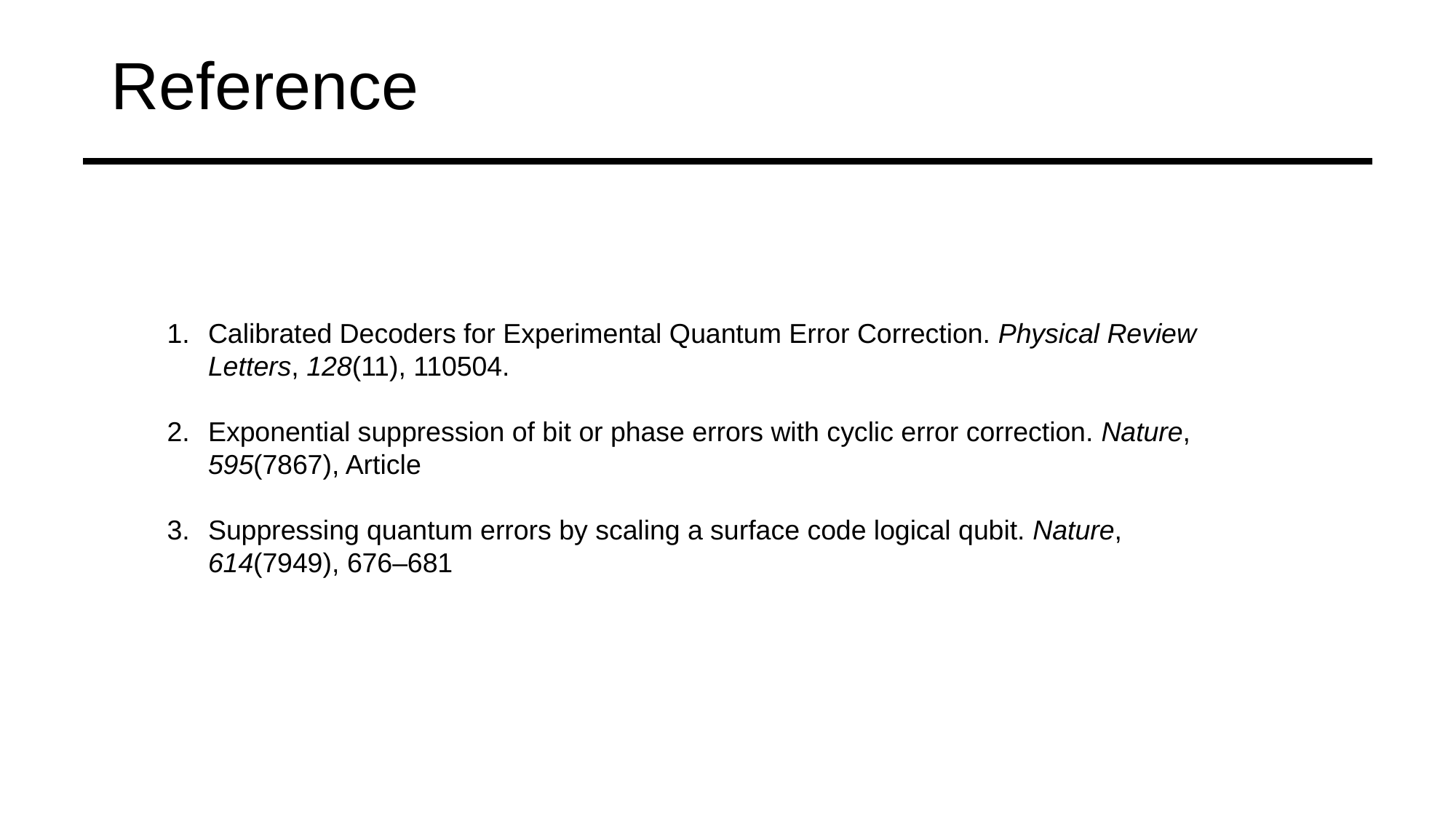

# Reference

Calibrated Decoders for Experimental Quantum Error Correction. Physical Review Letters, 128(11), 110504.

Exponential suppression of bit or phase errors with cyclic error correction. Nature, 595(7867), Article

Suppressing quantum errors by scaling a surface code logical qubit. Nature, 614(7949), 676–681